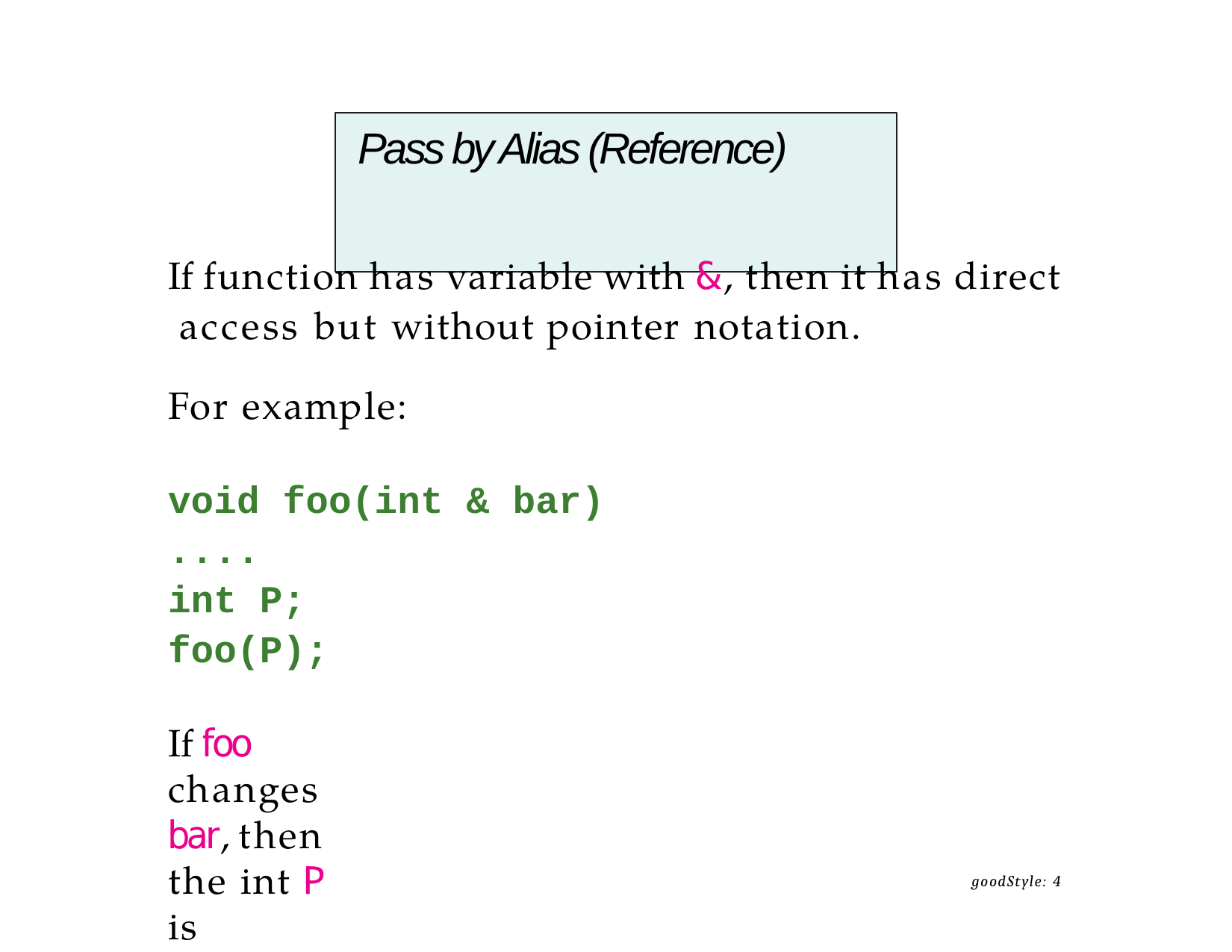

# Pass by Alias (Reference)
If function has variable with &, then it has direct  access but without pointer notation.
For example:

void foo(int & bar)
....
int P;  foo(P);

If foo changes bar, then the int P is changed.
goodStyle: 4